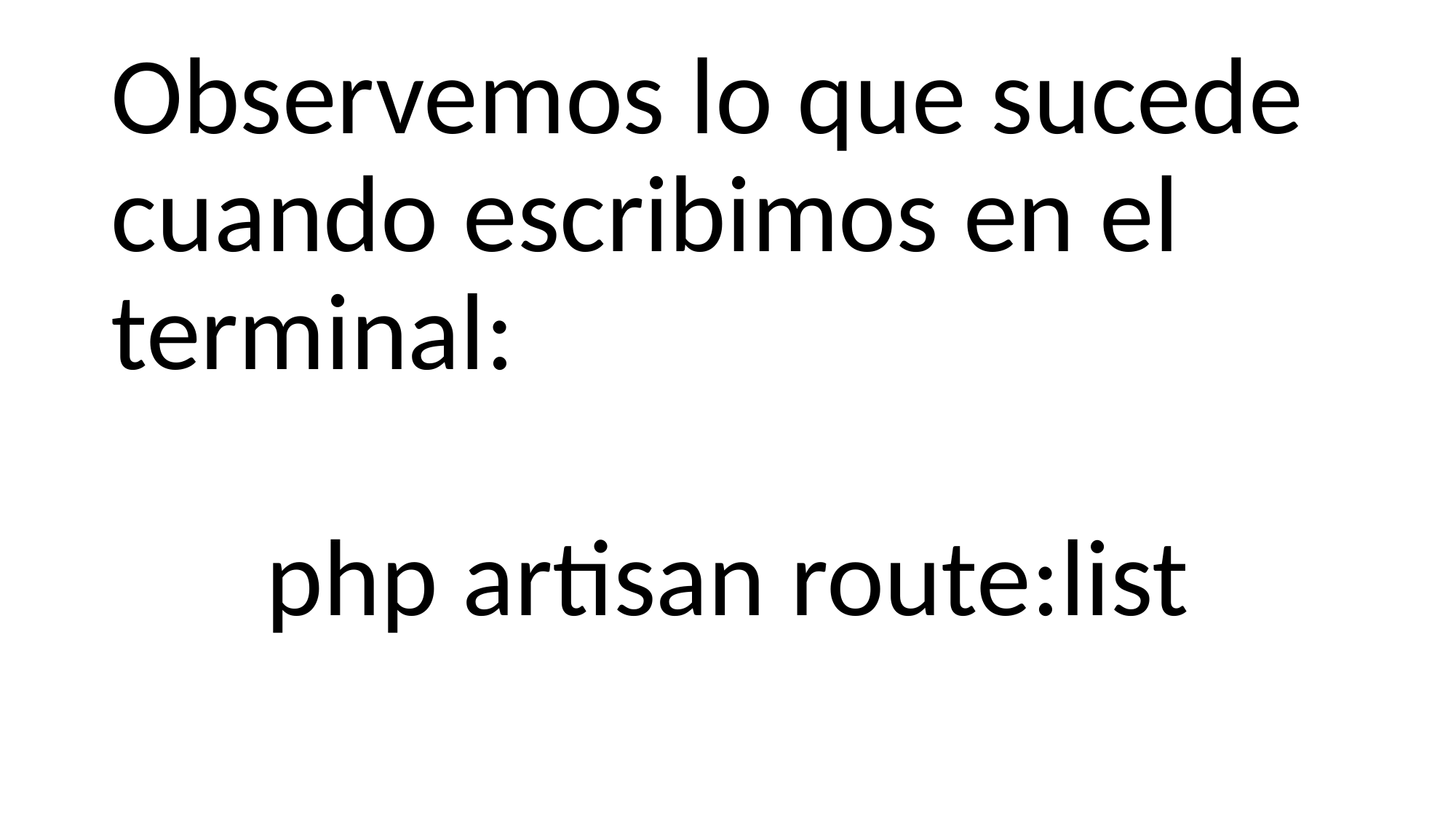

# Observemos lo que sucede cuando escribimos en el terminal:
php artisan route:list